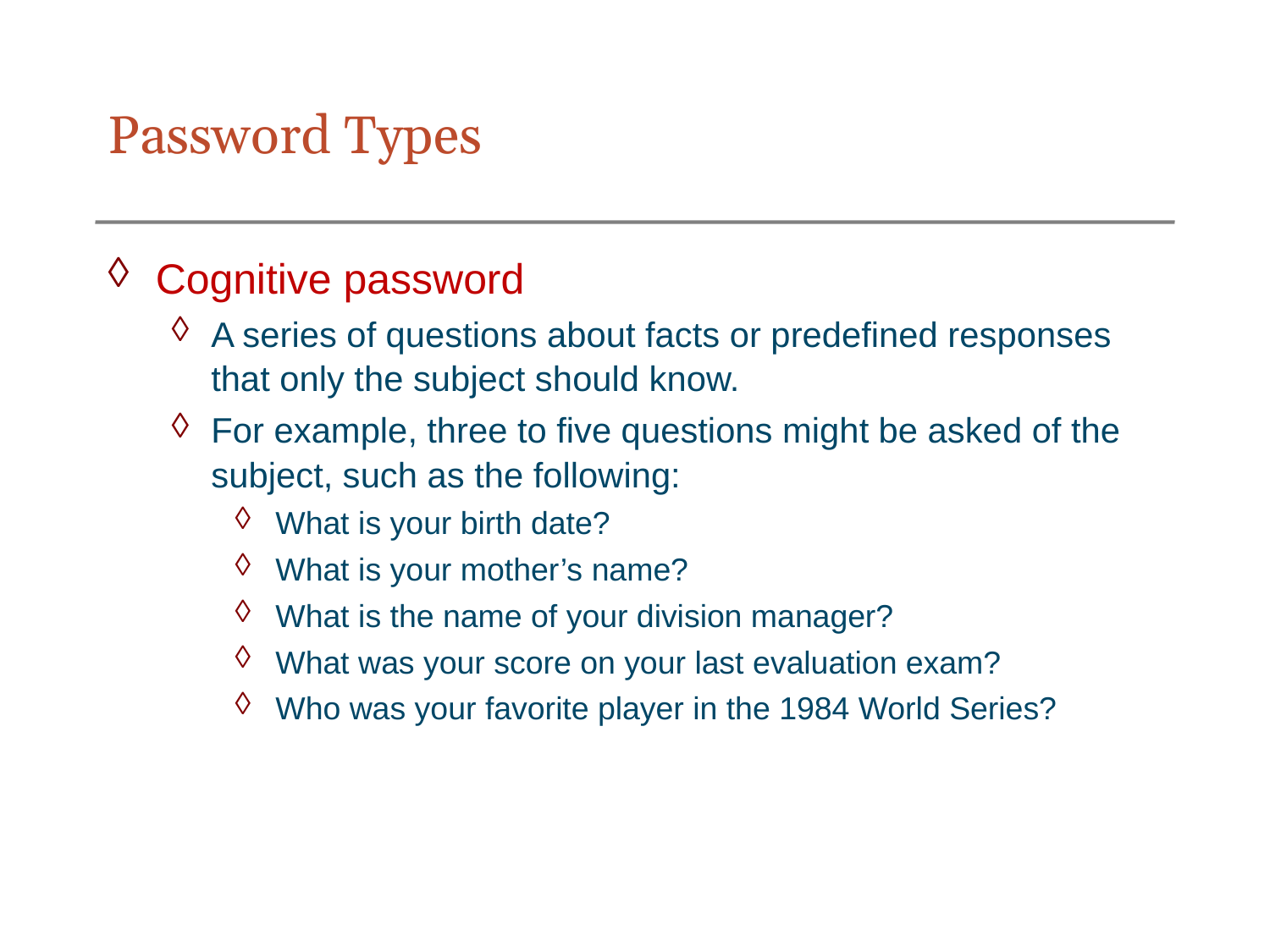

# Password Types
Cognitive password
A series of questions about facts or predefined responses that only the subject should know.
For example, three to five questions might be asked of the subject, such as the following:
 What is your birth date?
 What is your mother’s name?
 What is the name of your division manager?
 What was your score on your last evaluation exam?
 Who was your favorite player in the 1984 World Series?